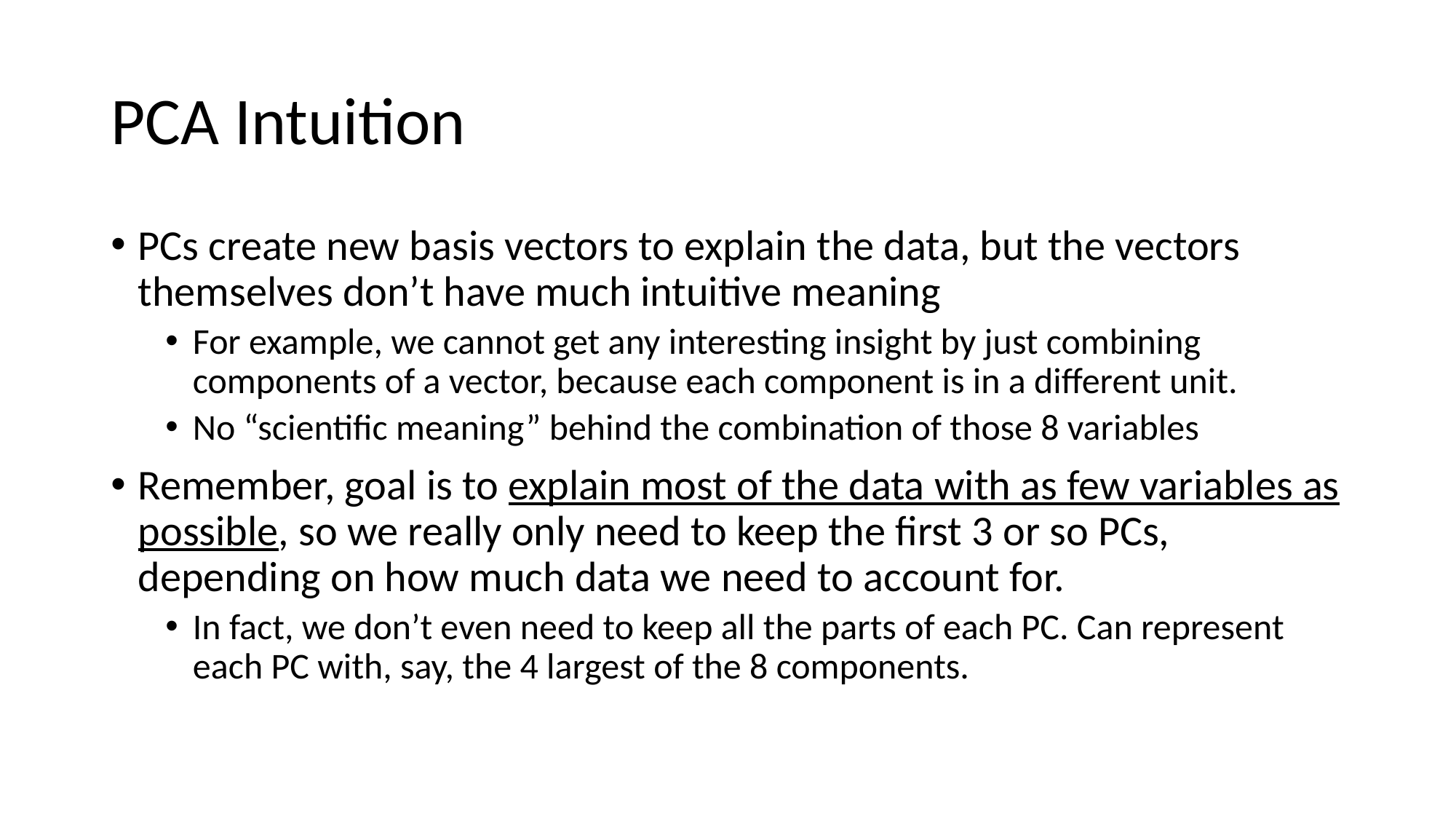

# PCA Intuition
PCs create new basis vectors to explain the data, but the vectors themselves don’t have much intuitive meaning
For example, we cannot get any interesting insight by just combining components of a vector, because each component is in a different unit.
No “scientific meaning” behind the combination of those 8 variables
Remember, goal is to explain most of the data with as few variables as possible, so we really only need to keep the first 3 or so PCs, depending on how much data we need to account for.
In fact, we don’t even need to keep all the parts of each PC. Can represent each PC with, say, the 4 largest of the 8 components.